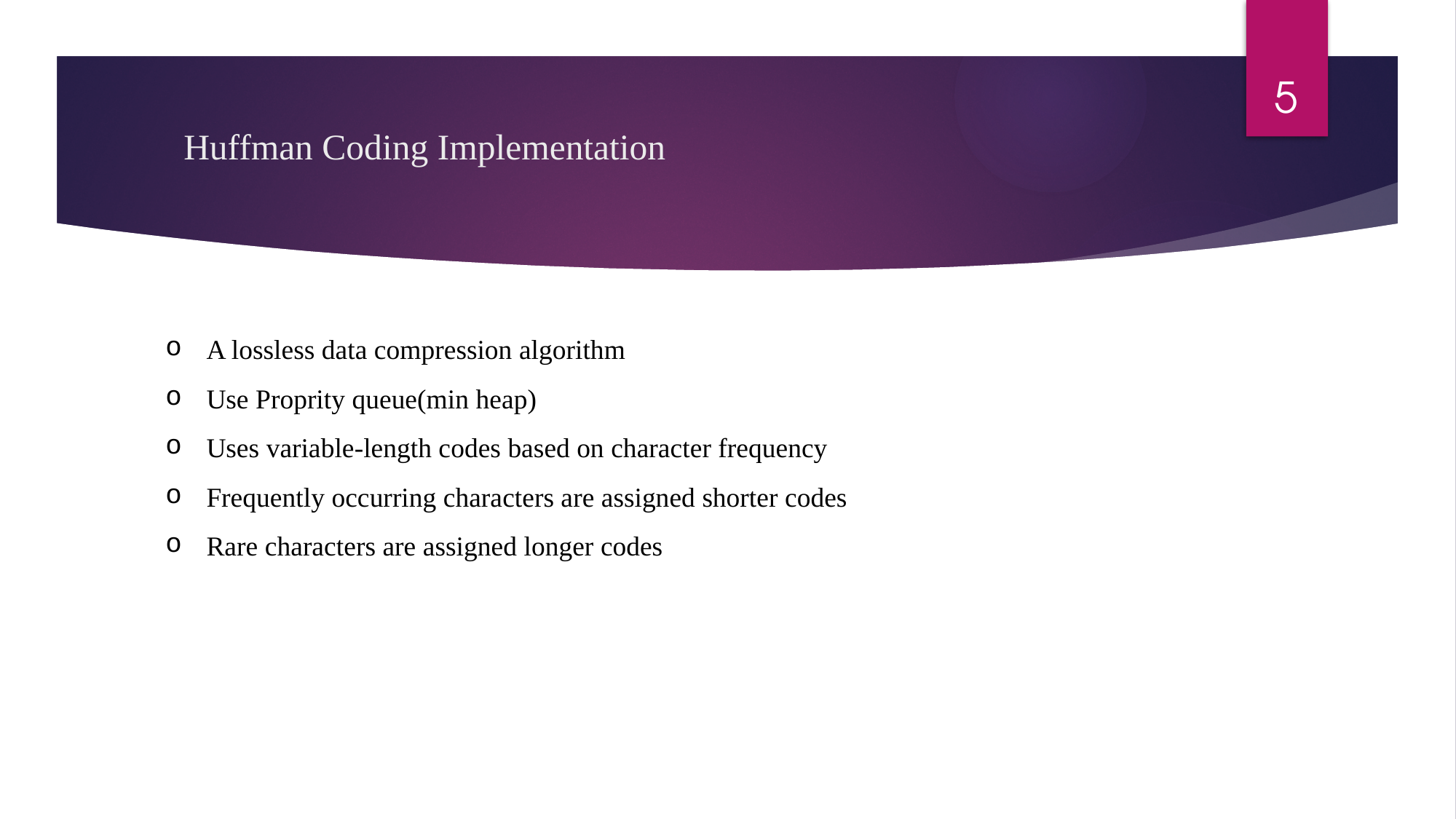

5
# Huffman Coding Implementation
A lossless data compression algorithm
Use Proprity queue(min heap)
Uses variable-length codes based on character frequency
Frequently occurring characters are assigned shorter codes
Rare characters are assigned longer codes